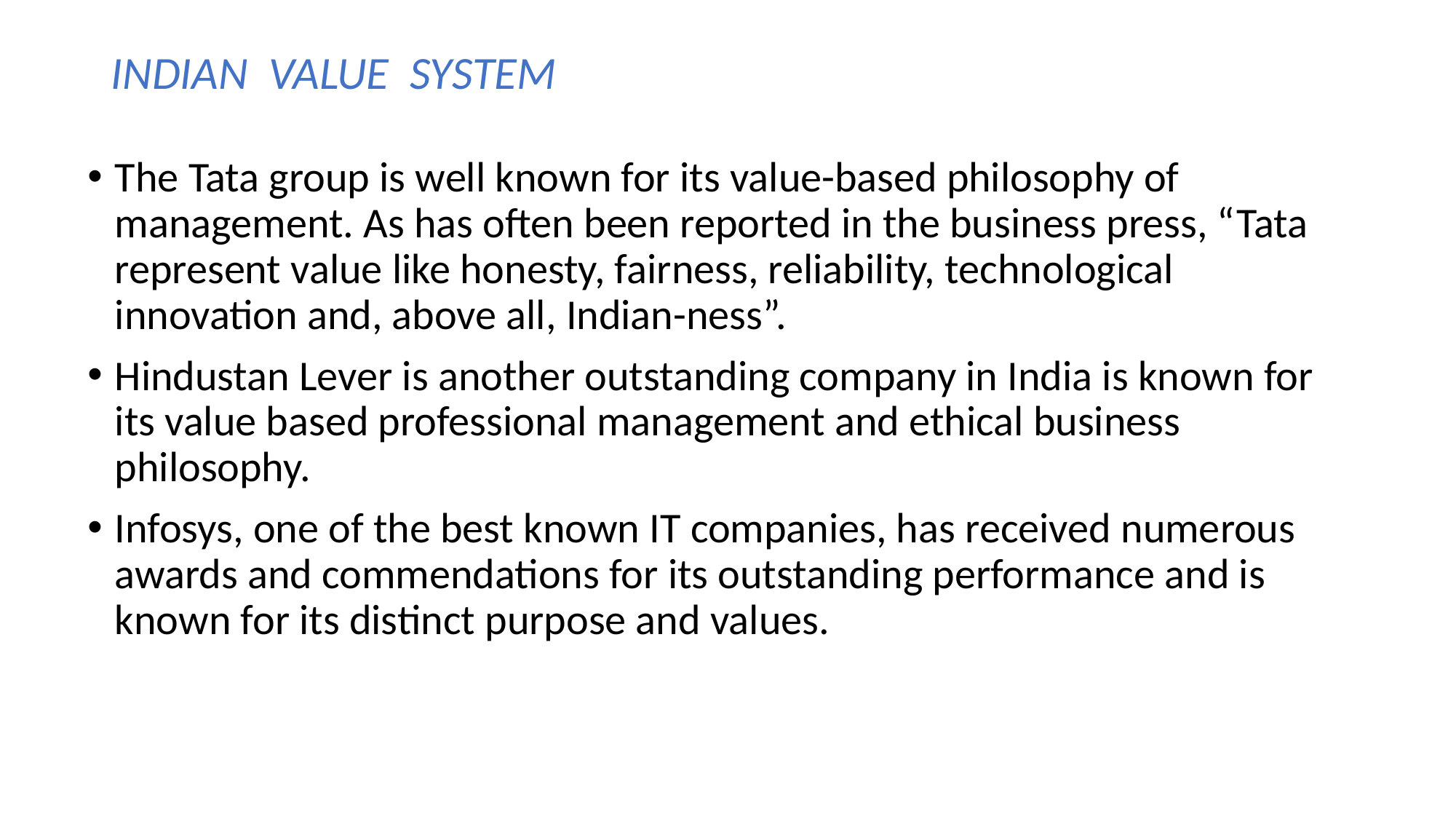

# INDIAN  VALUE  SYSTEM
The Tata group is well known for its value-based philosophy of management. As has often been reported in the business press, “Tata represent value like honesty, fairness, reliability, technological innovation and, above all, Indian-ness”.
Hindustan Lever is another outstanding company in India is known for its value based professional management and ethical business philosophy.
Infosys, one of the best known IT companies, has received numerous awards and commendations for its outstanding performance and is known for its distinct purpose and values.